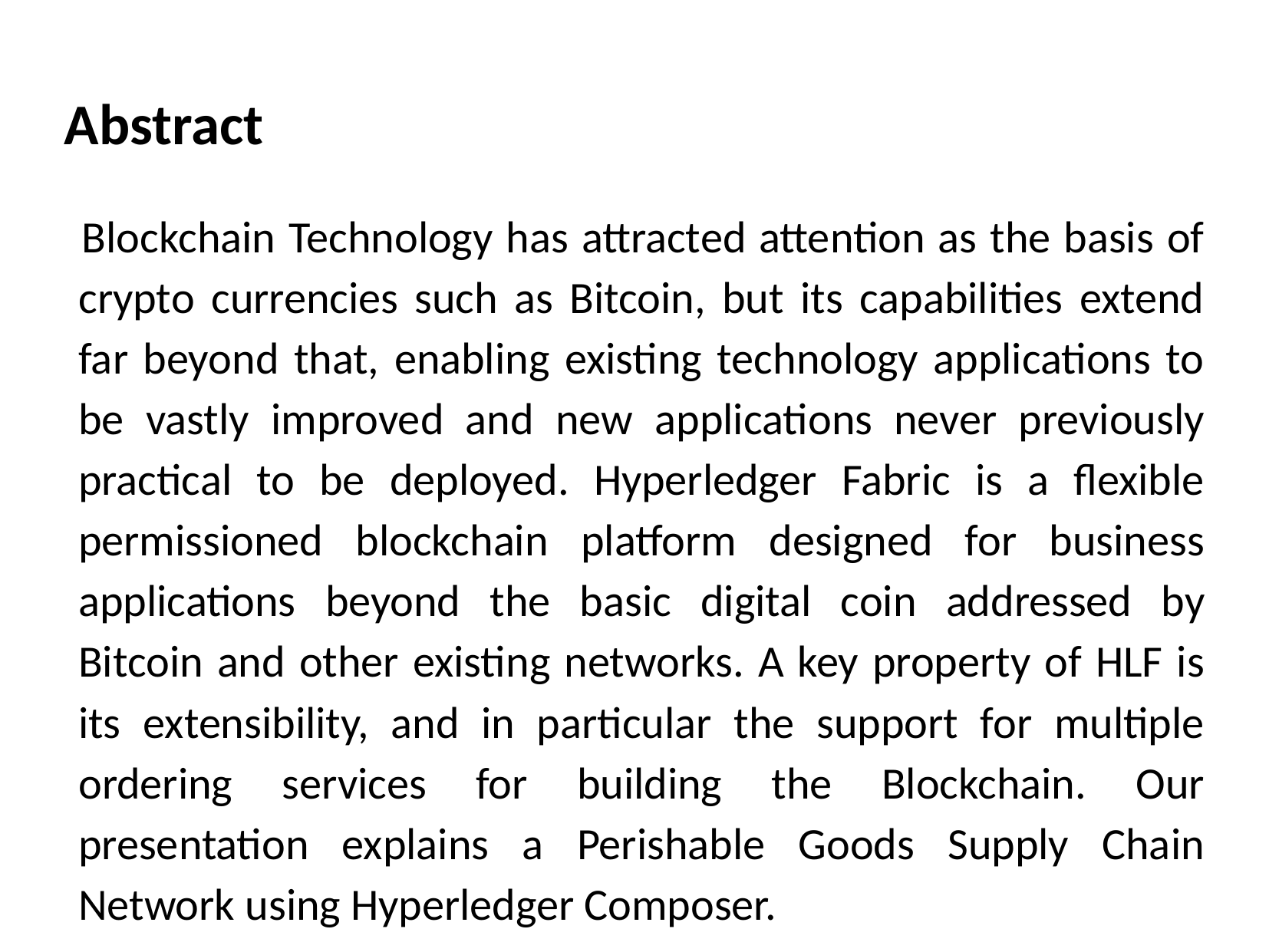

# Abstract
    Blockchain Technology has attracted attention as the basis of crypto currencies such as Bitcoin, but its capabilities extend far beyond that, enabling existing technology applications to be vastly improved and new applications never previously practical to be deployed. Hyperledger Fabric is a flexible permissioned blockchain platform designed for business applications beyond the basic digital coin addressed by Bitcoin and other existing networks. A key property of HLF is its extensibility, and in particular the support for multiple ordering services for building the Blockchain. Our presentation explains a Perishable Goods Supply Chain Network using Hyperledger Composer.